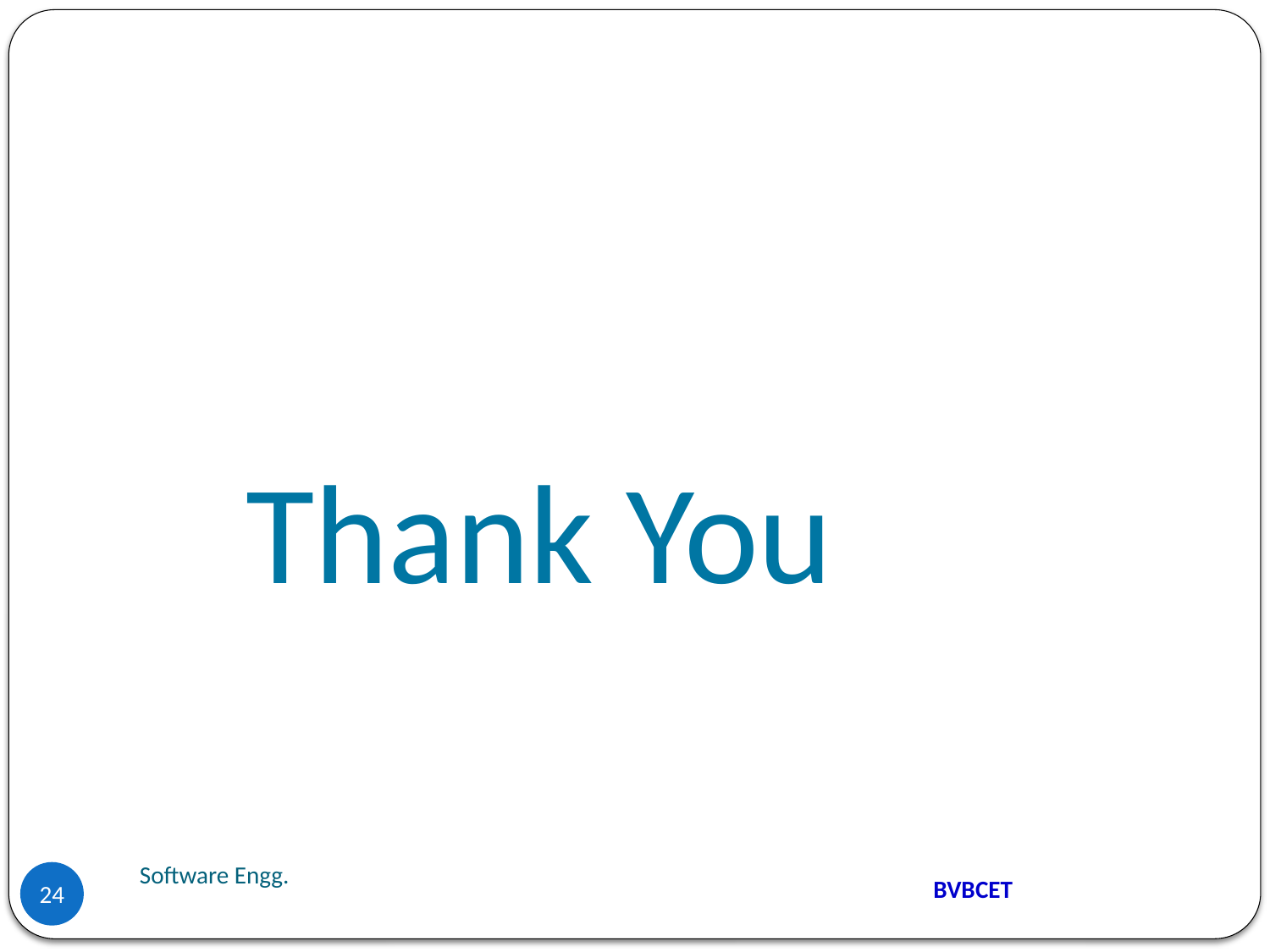

# Thank You
Software Engg.
24
BVBCET